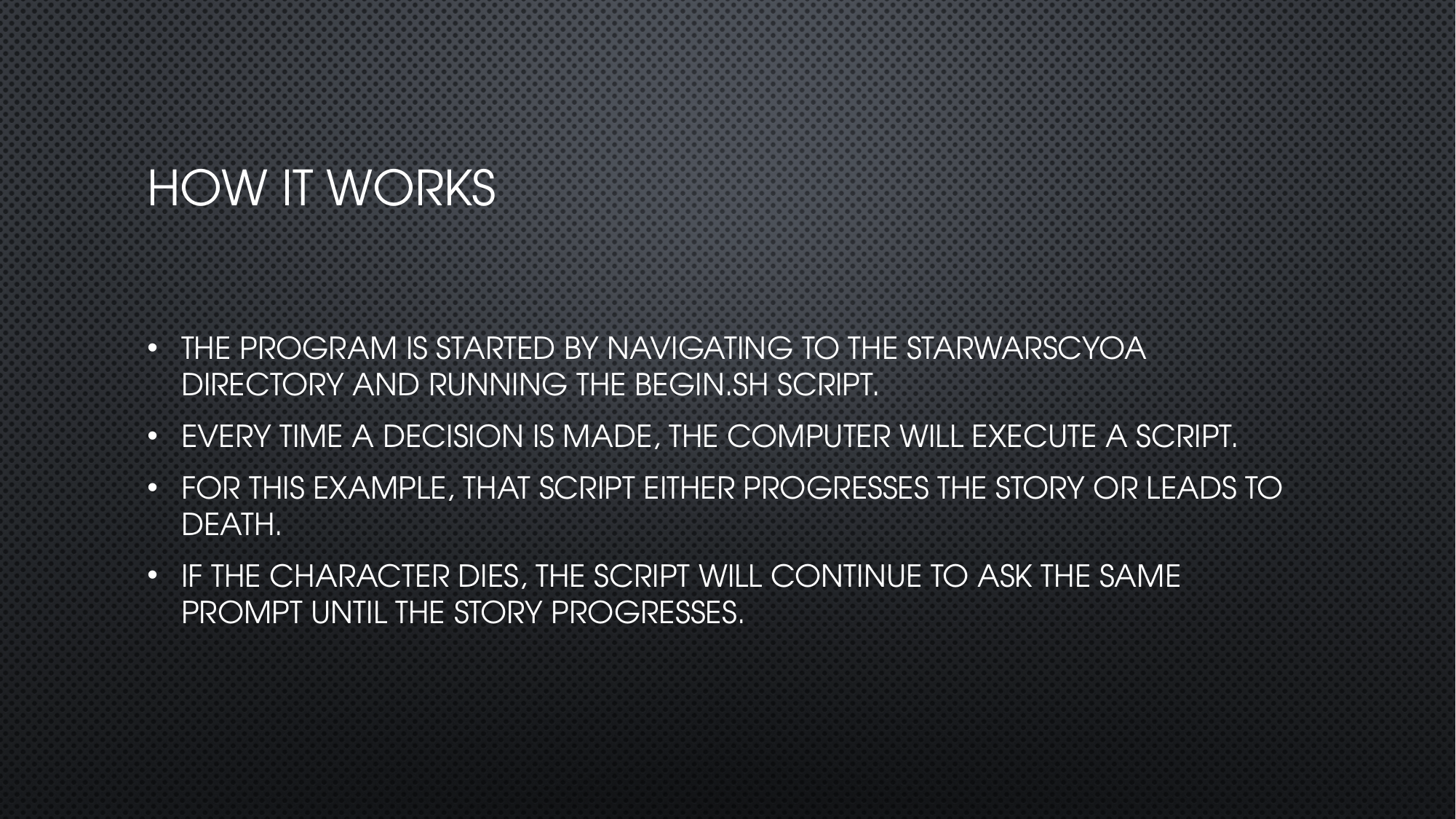

# How it works
The program is started by navigating to the StarWarsCYOA directory and running the begin.sh script.
Every time a decision is made, the computer will execute a script.
For this example, that script either progresses the story or leads to death.
If the character dies, the script will continue to ask the same prompt until the story progresses.